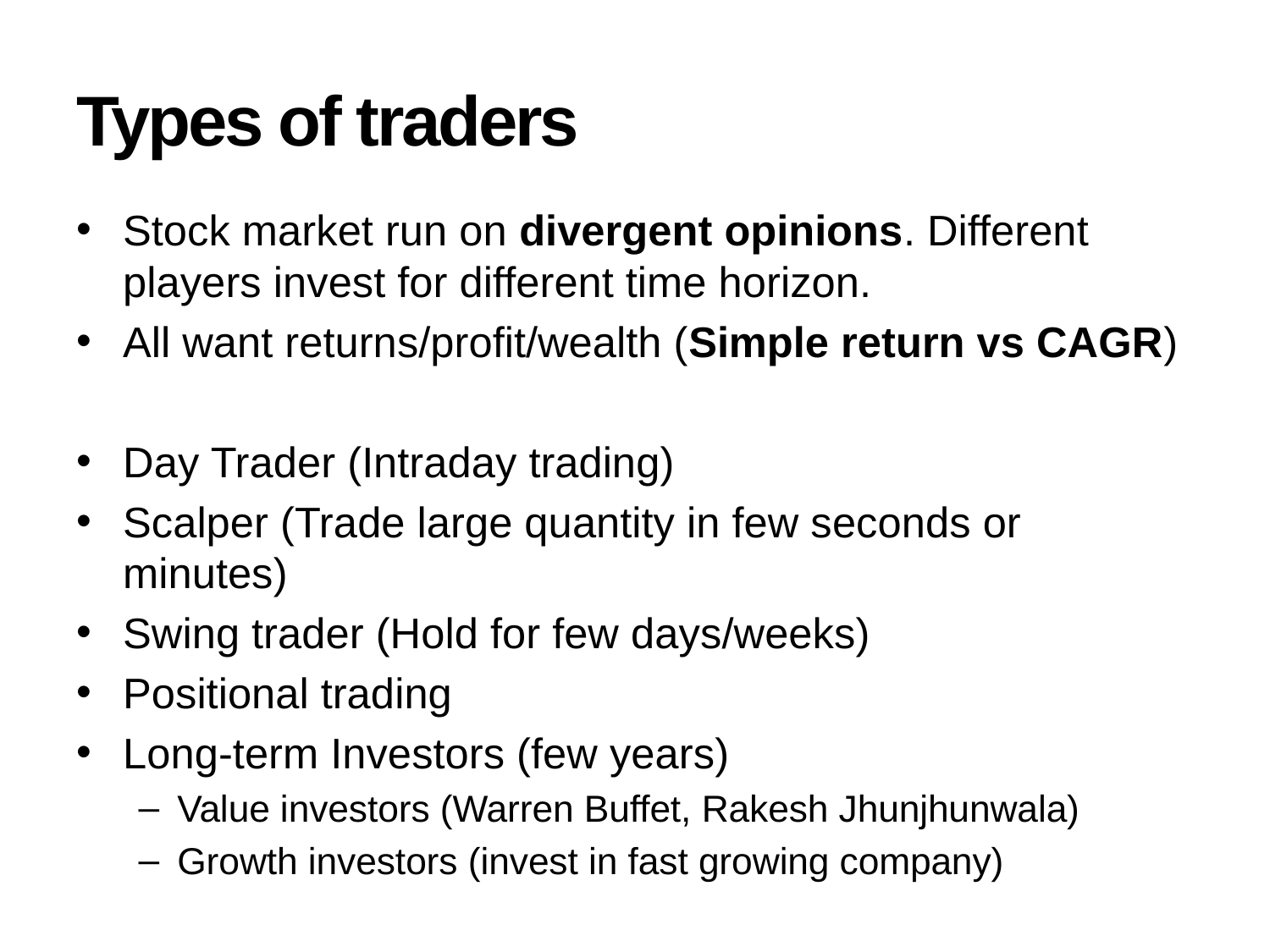

# Types of traders
Stock market run on divergent opinions. Different players invest for different time horizon.
All want returns/profit/wealth (Simple return vs CAGR)

Day Trader (Intraday trading)
Scalper (Trade large quantity in few seconds or minutes)
Swing trader (Hold for few days/weeks)
Positional trading
Long-term Investors (few years)
Value investors (Warren Buffet, Rakesh Jhunjhunwala)
Growth investors (invest in fast growing company)